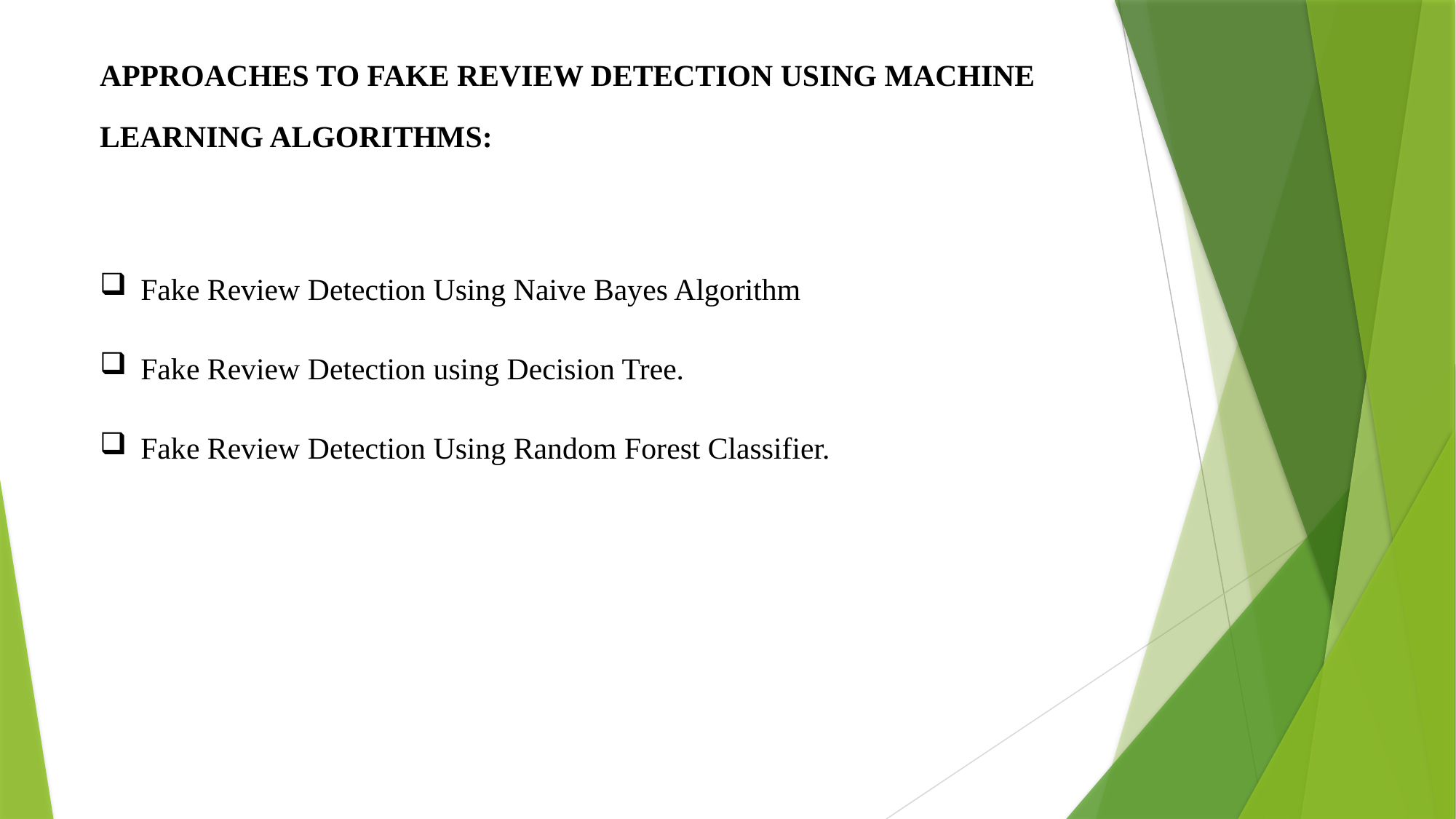

APPROACHES TO FAKE REVIEW DETECTION USING MACHINE
LEARNING ALGORITHMS:
Fake Review Detection Using Naive Bayes Algorithm
Fake Review Detection using Decision Tree.
Fake Review Detection Using Random Forest Classifier.